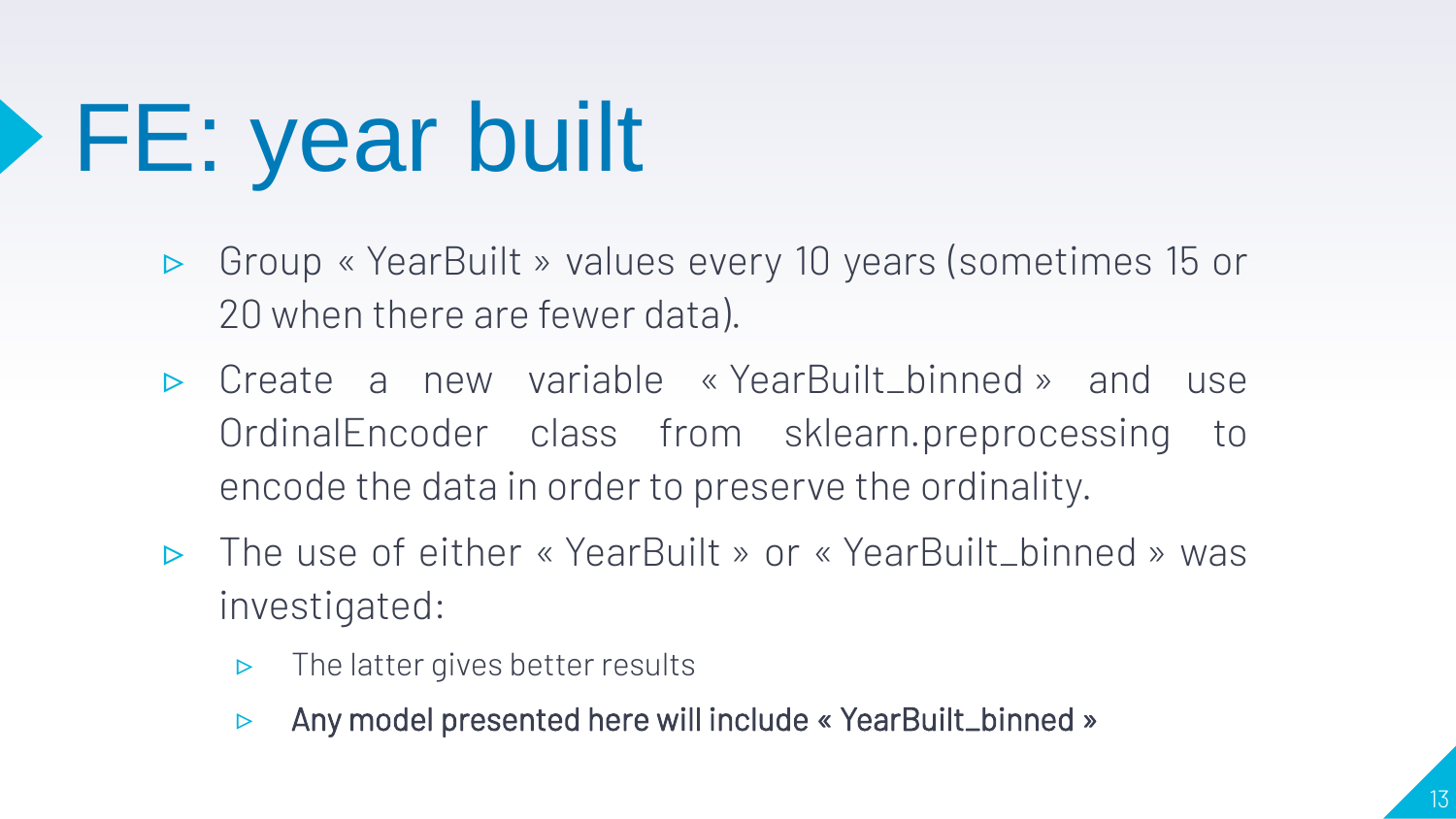

# FE: year built
Group « YearBuilt » values every 10 years (sometimes 15 or 20 when there are fewer data).
Create a new variable « YearBuilt_binned » and use OrdinalEncoder class from sklearn.preprocessing to encode the data in order to preserve the ordinality.
The use of either « YearBuilt » or « YearBuilt_binned » was investigated:
The latter gives better results
Any model presented here will include « YearBuilt_binned »

13